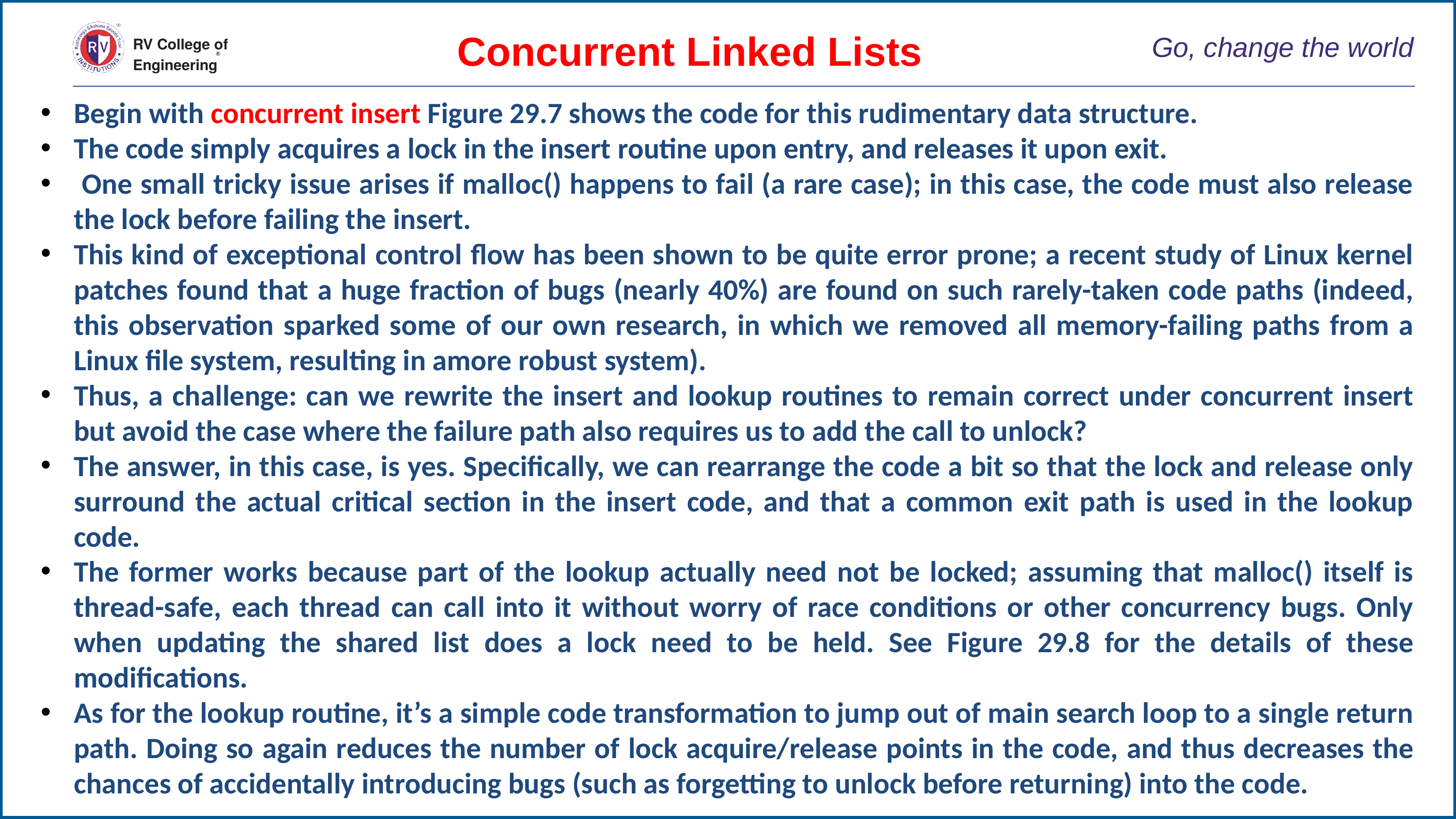

Concurrent Linked Lists
# Go, change the world
RV College of
Engineering

Begin with concurrent insert Figure 29.7 shows the code for this rudimentary data structure.
The code simply acquires a lock in the insert routine upon entry, and releases it upon exit.
 One small tricky issue arises if malloc() happens to fail (a rare case); in this case, the code must also release the lock before failing the insert.
This kind of exceptional control flow has been shown to be quite error prone; a recent study of Linux kernel patches found that a huge fraction of bugs (nearly 40%) are found on such rarely-taken code paths (indeed, this observation sparked some of our own research, in which we removed all memory-failing paths from a Linux file system, resulting in amore robust system).
Thus, a challenge: can we rewrite the insert and lookup routines to remain correct under concurrent insert but avoid the case where the failure path also requires us to add the call to unlock?
The answer, in this case, is yes. Specifically, we can rearrange the code a bit so that the lock and release only surround the actual critical section in the insert code, and that a common exit path is used in the lookup code.
The former works because part of the lookup actually need not be locked; assuming that malloc() itself is thread-safe, each thread can call into it without worry of race conditions or other concurrency bugs. Only when updating the shared list does a lock need to be held. See Figure 29.8 for the details of these modifications.
As for the lookup routine, it’s a simple code transformation to jump out of main search loop to a single return path. Doing so again reduces the number of lock acquire/release points in the code, and thus decreases the chances of accidentally introducing bugs (such as forgetting to unlock before returning) into the code.